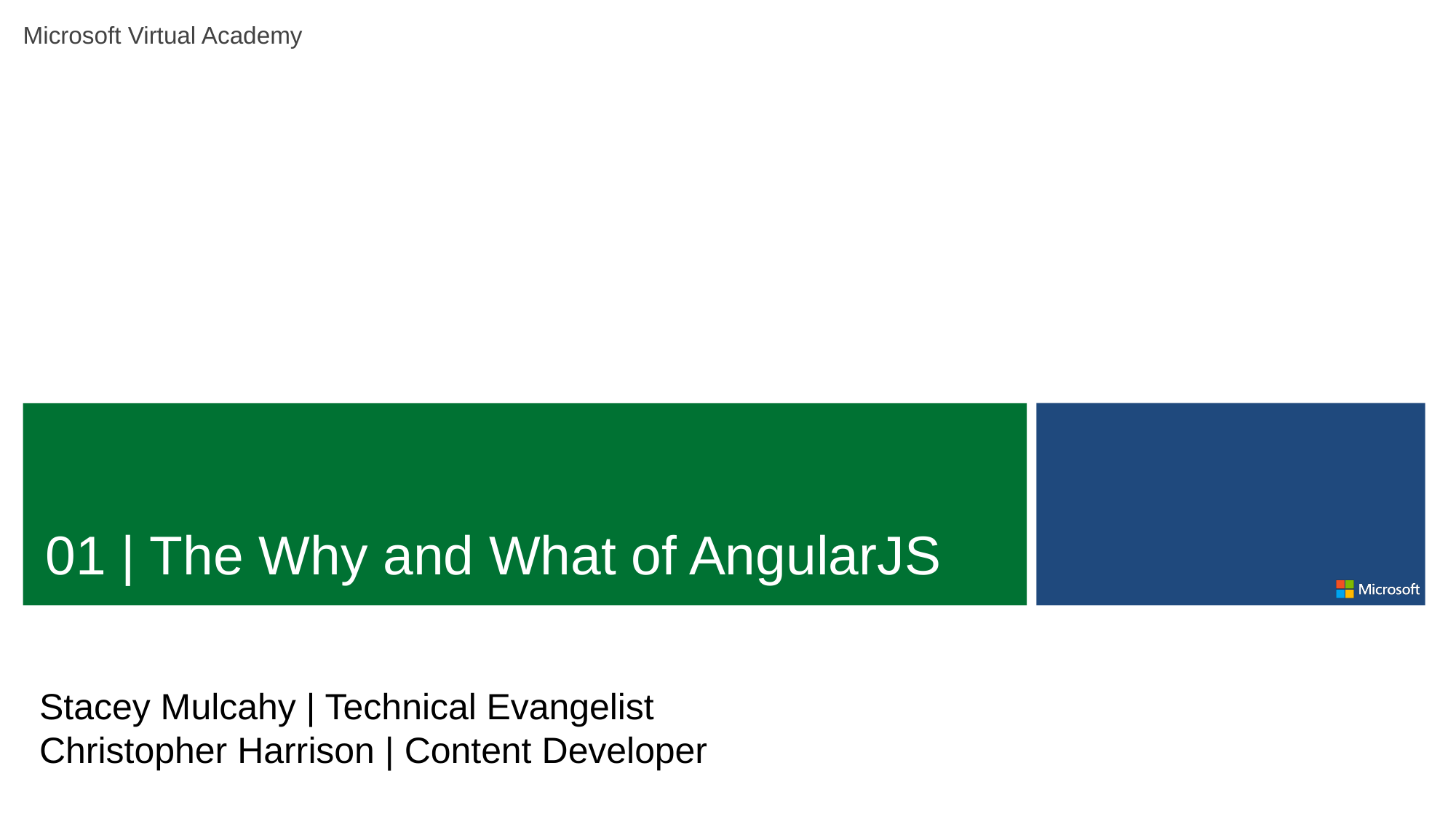

01 | The Why and What of AngularJS
Stacey Mulcahy | Technical Evangelist
Christopher Harrison | Content Developer